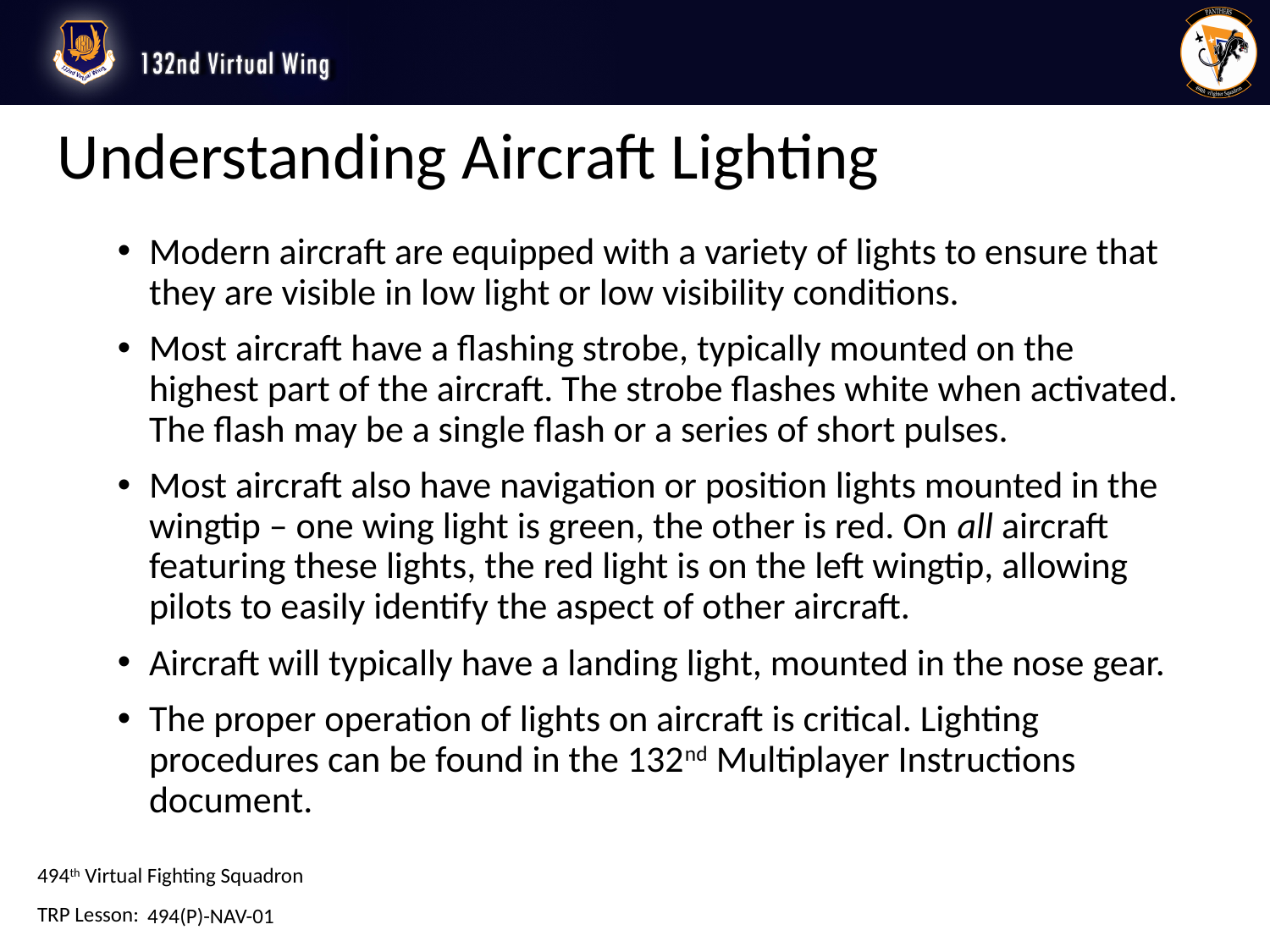

# Understanding Aircraft Lighting
Modern aircraft are equipped with a variety of lights to ensure that they are visible in low light or low visibility conditions.
Most aircraft have a flashing strobe, typically mounted on the highest part of the aircraft. The strobe flashes white when activated. The flash may be a single flash or a series of short pulses.
Most aircraft also have navigation or position lights mounted in the wingtip – one wing light is green, the other is red. On all aircraft featuring these lights, the red light is on the left wingtip, allowing pilots to easily identify the aspect of other aircraft.
Aircraft will typically have a landing light, mounted in the nose gear.
The proper operation of lights on aircraft is critical. Lighting procedures can be found in the 132nd Multiplayer Instructions document.

494(P)-NAV-01